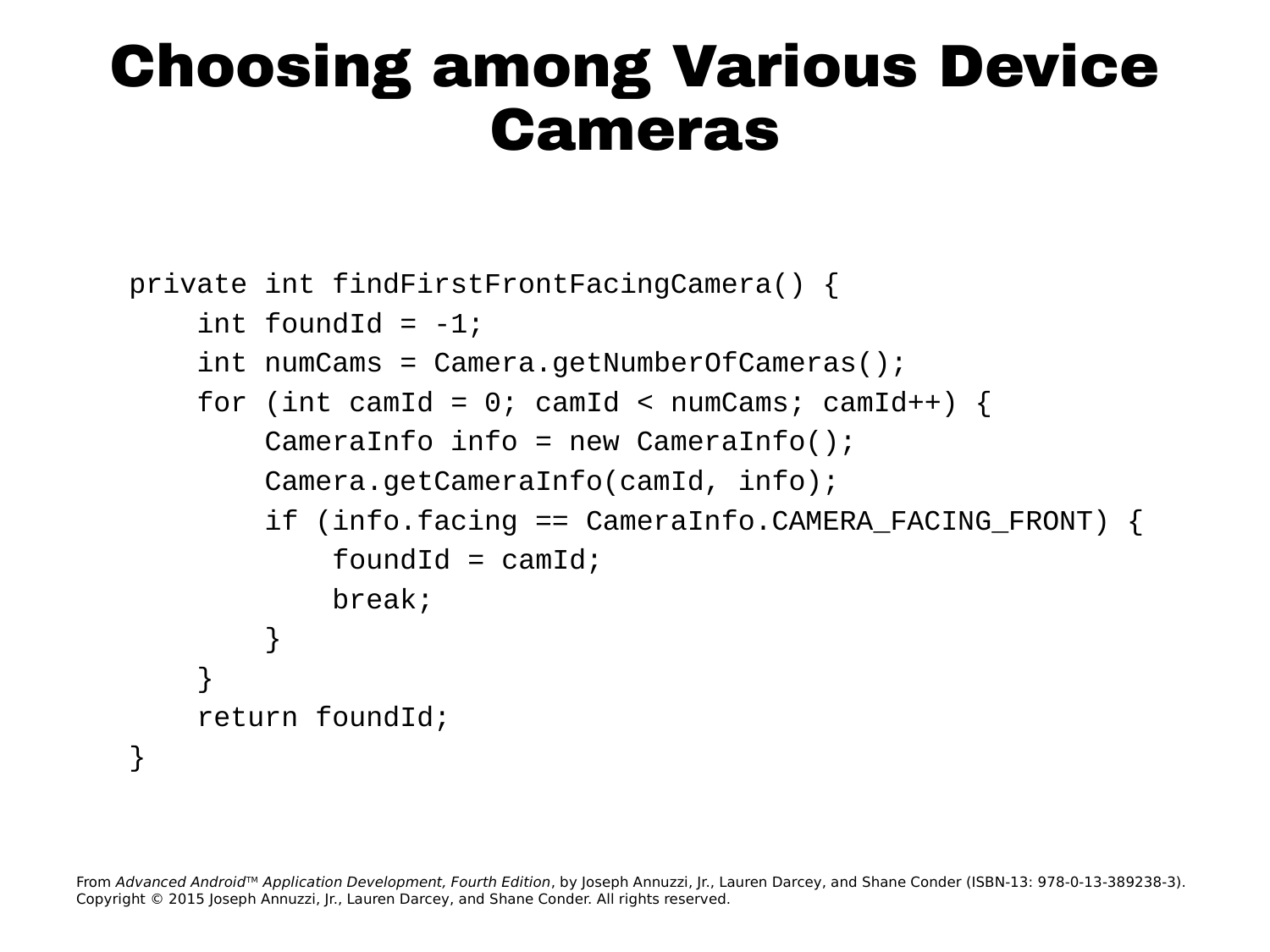

# Choosing among Various Device Cameras

private int findFirstFrontFacingCamera() {
    int foundId = -1;
    int numCams = Camera.getNumberOfCameras();
    for (int camId = 0; camId < numCams; camId++) {
        CameraInfo info = new CameraInfo();
        Camera.getCameraInfo(camId, info);
        if (info.facing == CameraInfo.CAMERA_FACING_FRONT) {
            foundId = camId;
            break;
        }
    }
    return foundId;
}

From Advanced AndroidTM Application Development, Fourth Edition, by Joseph Annuzzi, Jr., Lauren Darcey, and Shane Conder (ISBN-13: 978-0-13-389238-3). Copyright © 2015 Joseph Annuzzi, Jr., Lauren Darcey, and Shane Conder. All rights reserved.